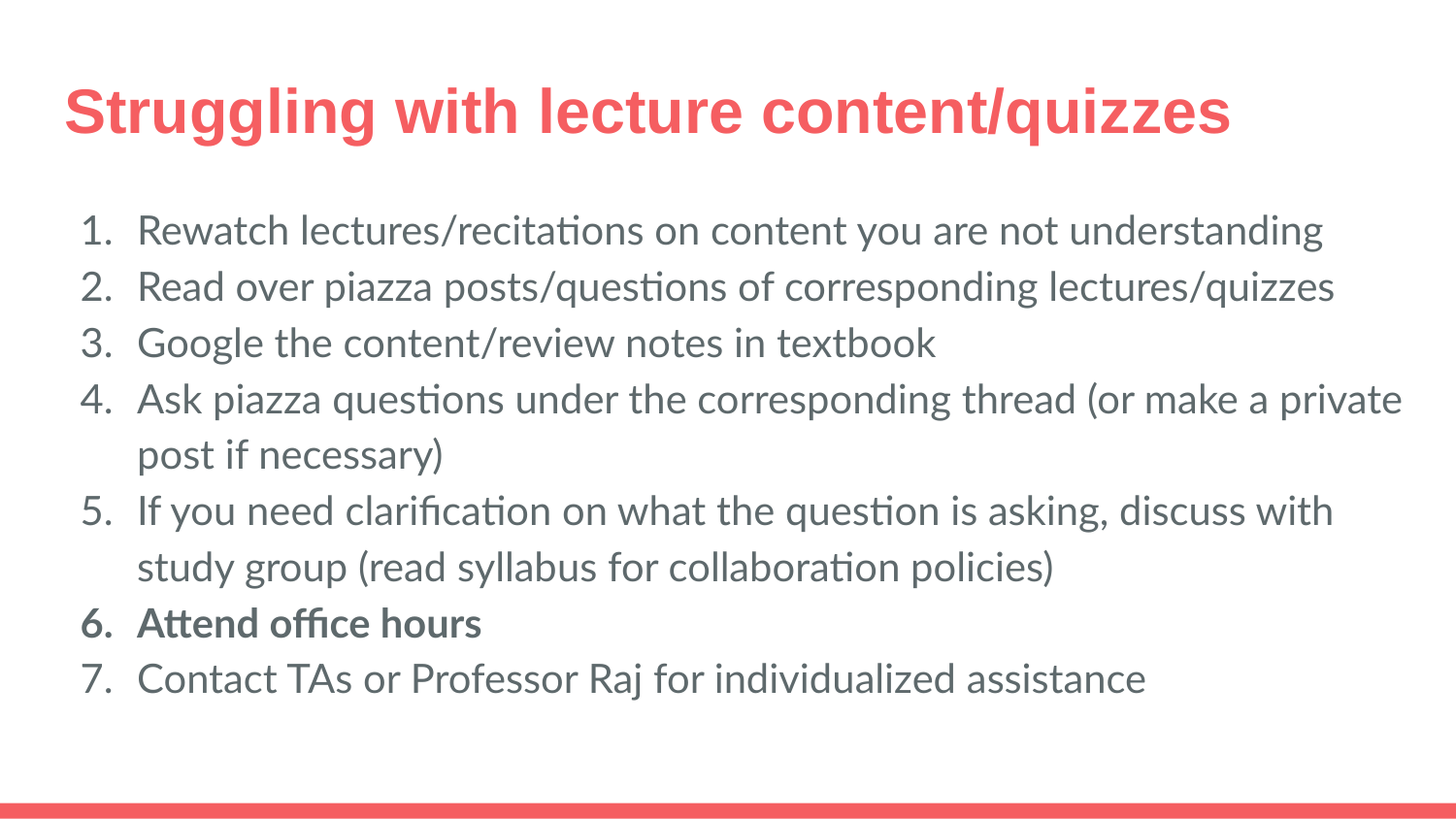

# Struggling with lecture content/quizzes

Rewatch lectures/recitations on content you are not understanding
Read over piazza posts/questions of corresponding lectures/quizzes
Google the content/review notes in textbook
Ask piazza questions under the corresponding thread (or make a private post if necessary)
If you need clarification on what the question is asking, discuss with study group (read syllabus for collaboration policies)
Attend office hours
Contact TAs or Professor Raj for individualized assistance